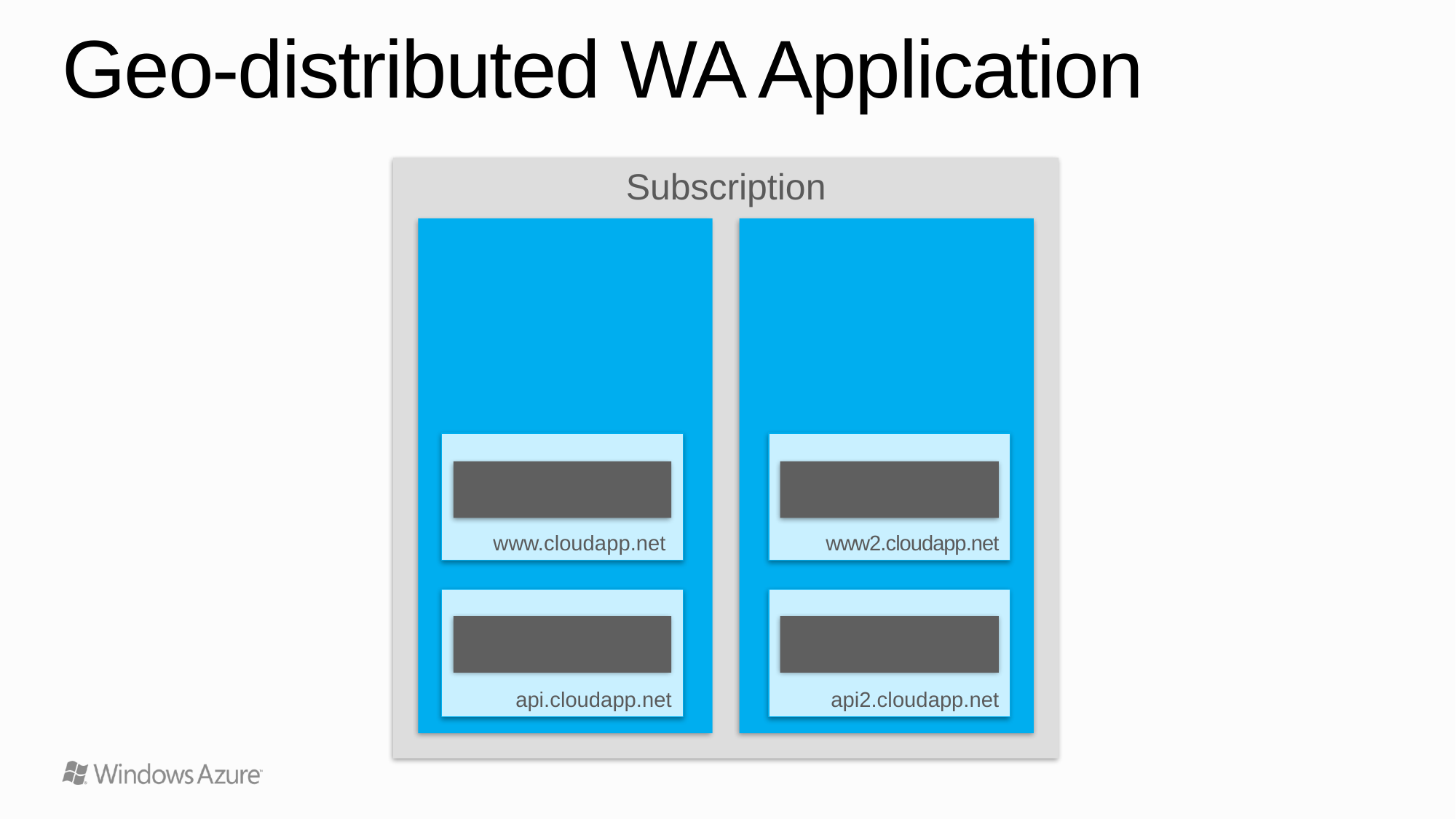

# Geo-distributed WA Application
Subscription
Region A – US North
Region B – East Asia
www.cloudapp.net
www2.cloudapp.net
Role 1
Role 1
api.cloudapp.net
api2.cloudapp.net
Role 1
Role 1